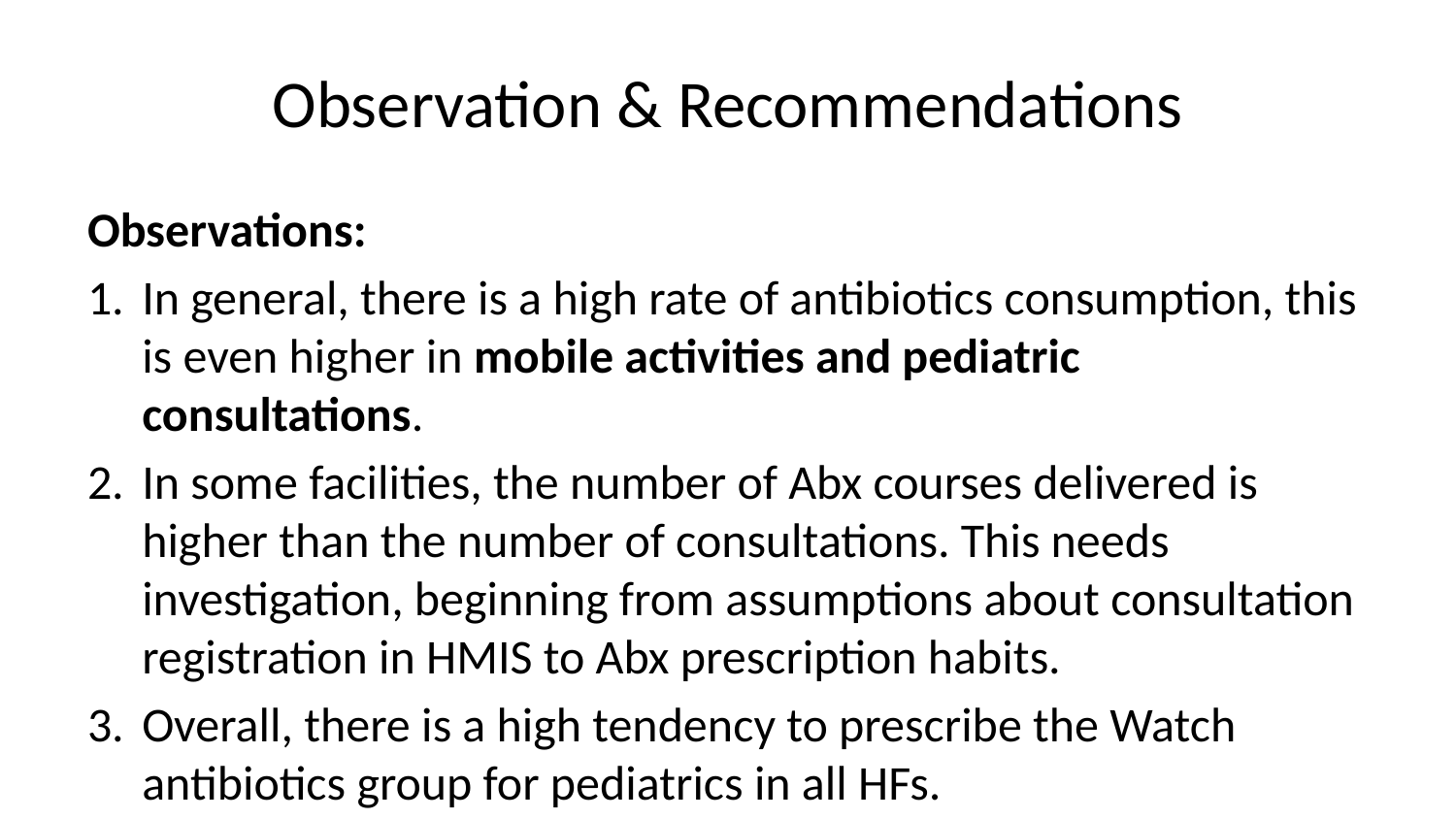

# Observation & Recommendations
Observations:
In general, there is a high rate of antibiotics consumption, this is even higher in mobile activities and pediatric consultations.
In some facilities, the number of Abx courses delivered is higher than the number of consultations. This needs investigation, beginning from assumptions about consultation registration in HMIS to Abx prescription habits.
Overall, there is a high tendency to prescribe the Watch antibiotics group for pediatrics in all HFs.
Observations:
The ratio of antipyretic/analgesics to antibiotics is unexpected, this is especially true for Under 5 Years patients.
Recommendations:
Investigate the practices for the HFs with higher ratio AB courses/consultations: reporting/inventory related issues could impact the analysis, and treatment duration.
Emphasize on the importance of respecting protocols and guidelines (fight against AB resistance…).
double check the registration and data entry, there is errors caused by data registry errors